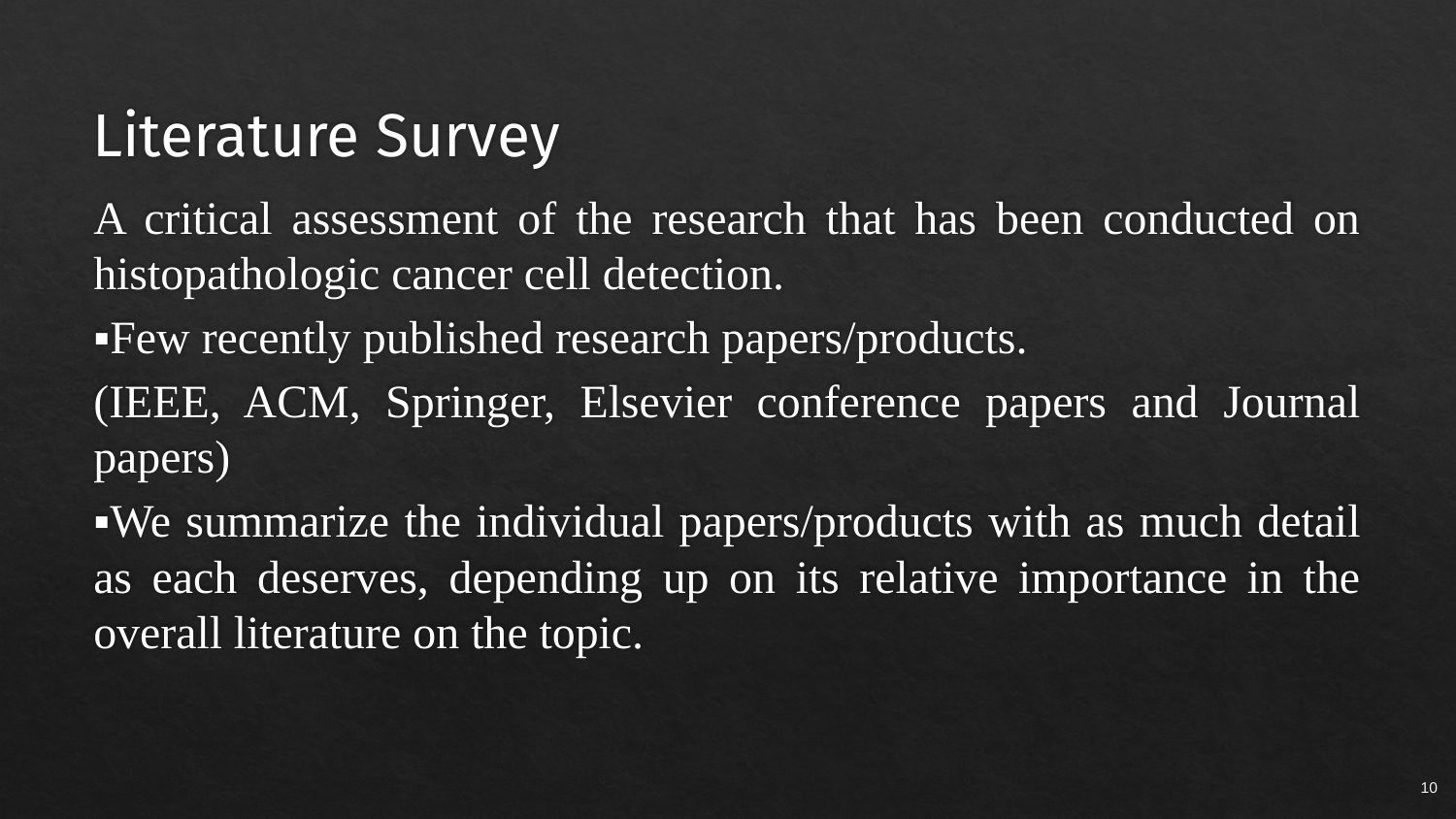

# Literature Survey
A critical assessment of the research that has been conducted on histopathologic cancer cell detection.
▪Few recently published research papers/products.
(IEEE, ACM, Springer, Elsevier conference papers and Journal papers)
▪We summarize the individual papers/products with as much detail as each deserves, depending up on its relative importance in the overall literature on the topic.
10